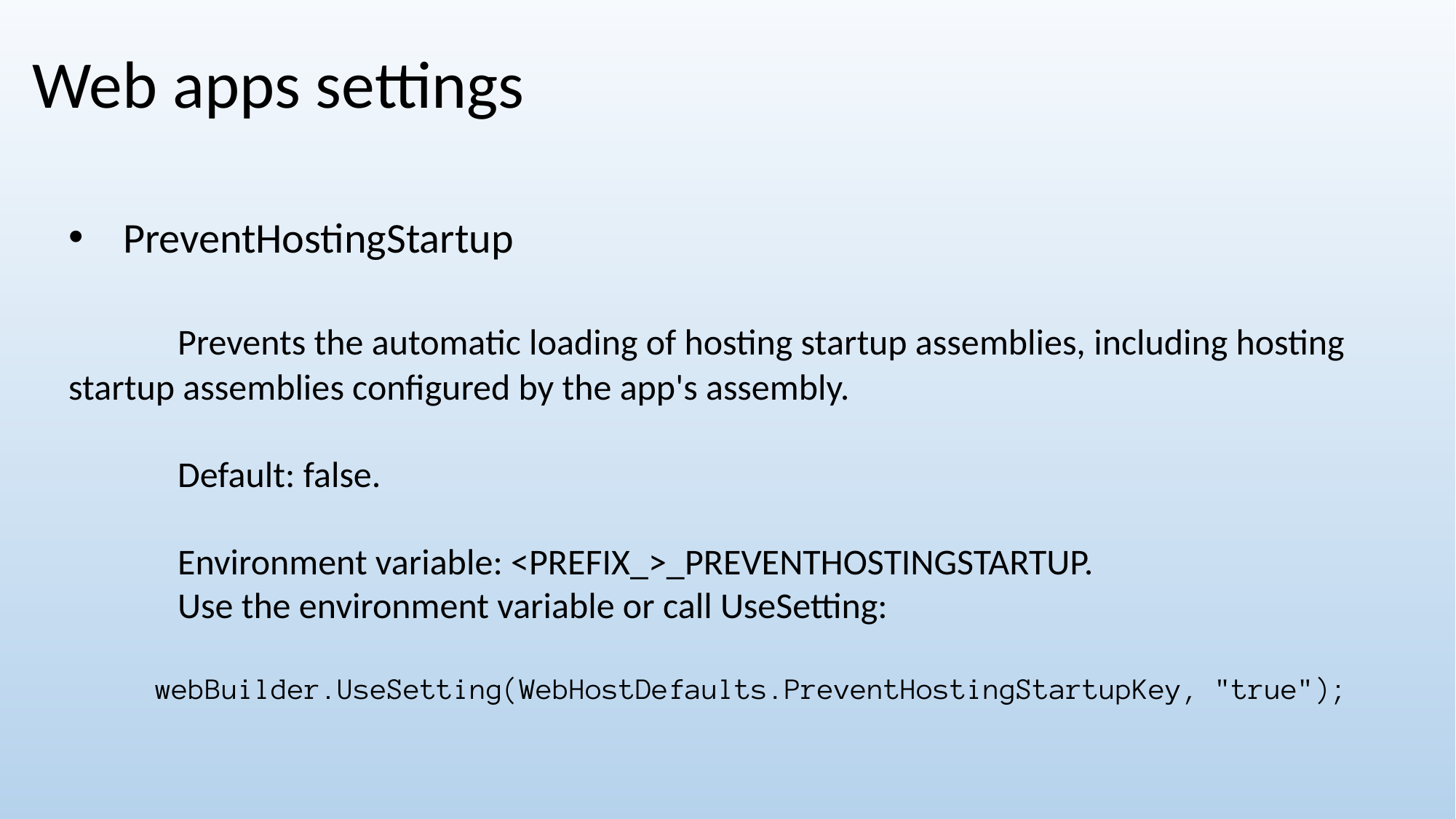

# Web apps settings
PreventHostingStartup

	Prevents the automatic loading of hosting startup assemblies, including hosting startup assemblies configured by the app's assembly.

	Default: false.

	Environment variable: <PREFIX_>_PREVENTHOSTINGSTARTUP.
	Use the environment variable or call UseSetting:

webBuilder.UseSetting(WebHostDefaults.PreventHostingStartupKey, "true");